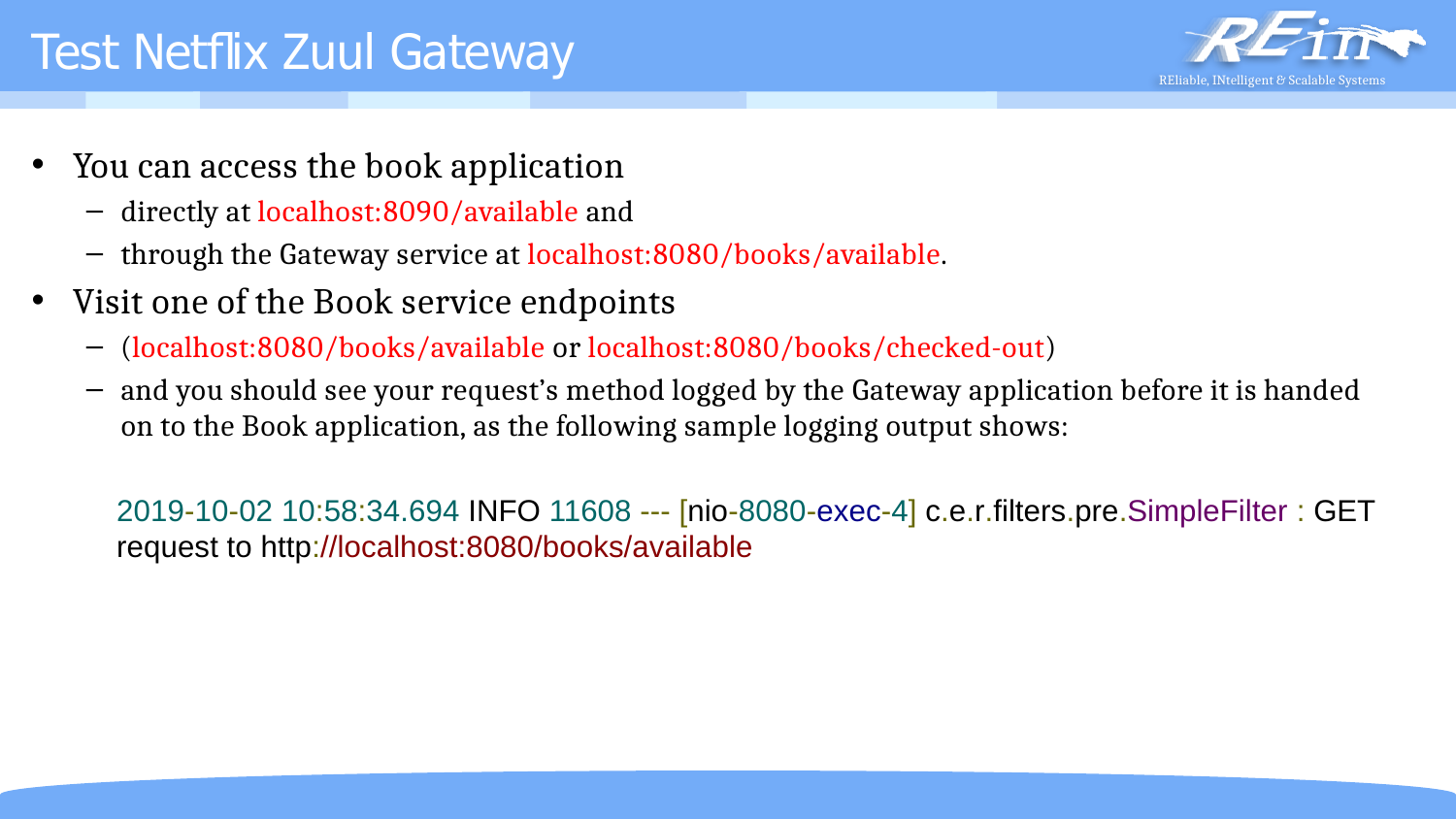

# Test Netflix Zuul Gateway
You can access the book application
directly at localhost:8090/available and
through the Gateway service at localhost:8080/books/available.
Visit one of the Book service endpoints
(localhost:8080/books/available or localhost:8080/books/checked-out)
and you should see your request’s method logged by the Gateway application before it is handed on to the Book application, as the following sample logging output shows:

2019-10-02 10:58:34.694 INFO 11608 --- [nio-8080-exec-4] c.e.r.filters.pre.SimpleFilter : GET request to http://localhost:8080/books/available

37